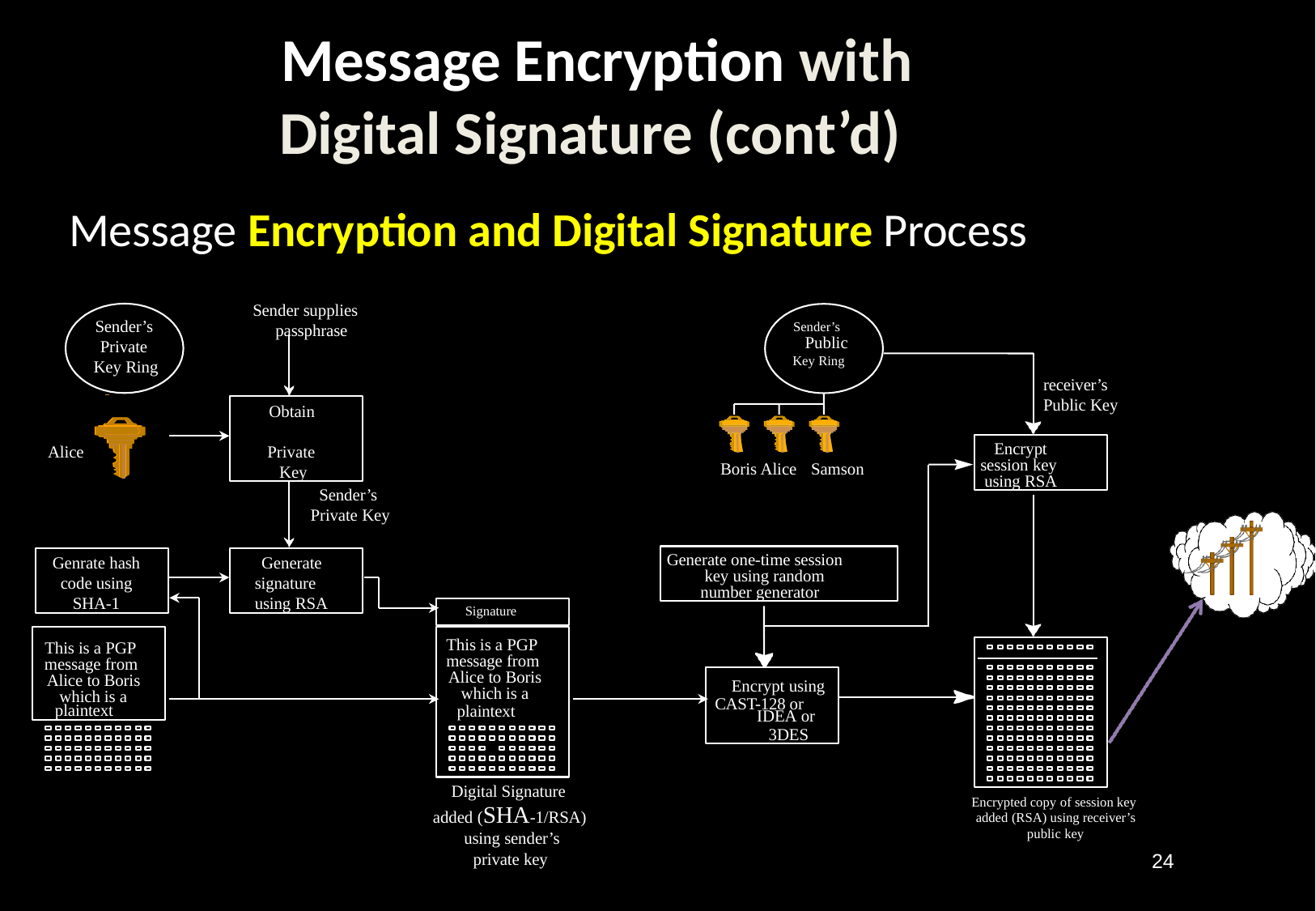

# Message Encryption with  Digital Signature (cont’d)
Message Encryption and Digital Signature Process
Sender supplies  passphrase

Sender’s  Private  Key Ring

Sender’s
Public
Key Ring

receiver’s  Public Key

Obtain  Private  Key

Encrypt  session key  using RSA

Alice

Boris
Alice
Samson

Sender’s  Private Key

Generate one-time session  key using random  number generator
Genrate hash  code using  SHA-1
Generate  signature  using RSA

Signature

This is a PGP  message from  Alice to Boris  which is a
plaintext

This is a PGP  message from  Alice to Boris  which is a
plaintext

Encrypt using  CAST-128 or
IDEA or
3DES

Digital Signature  added (SHA-1/RSA)  using sender’s
private key
Encrypted copy of session key  added (RSA) using receiver’s  public key
24